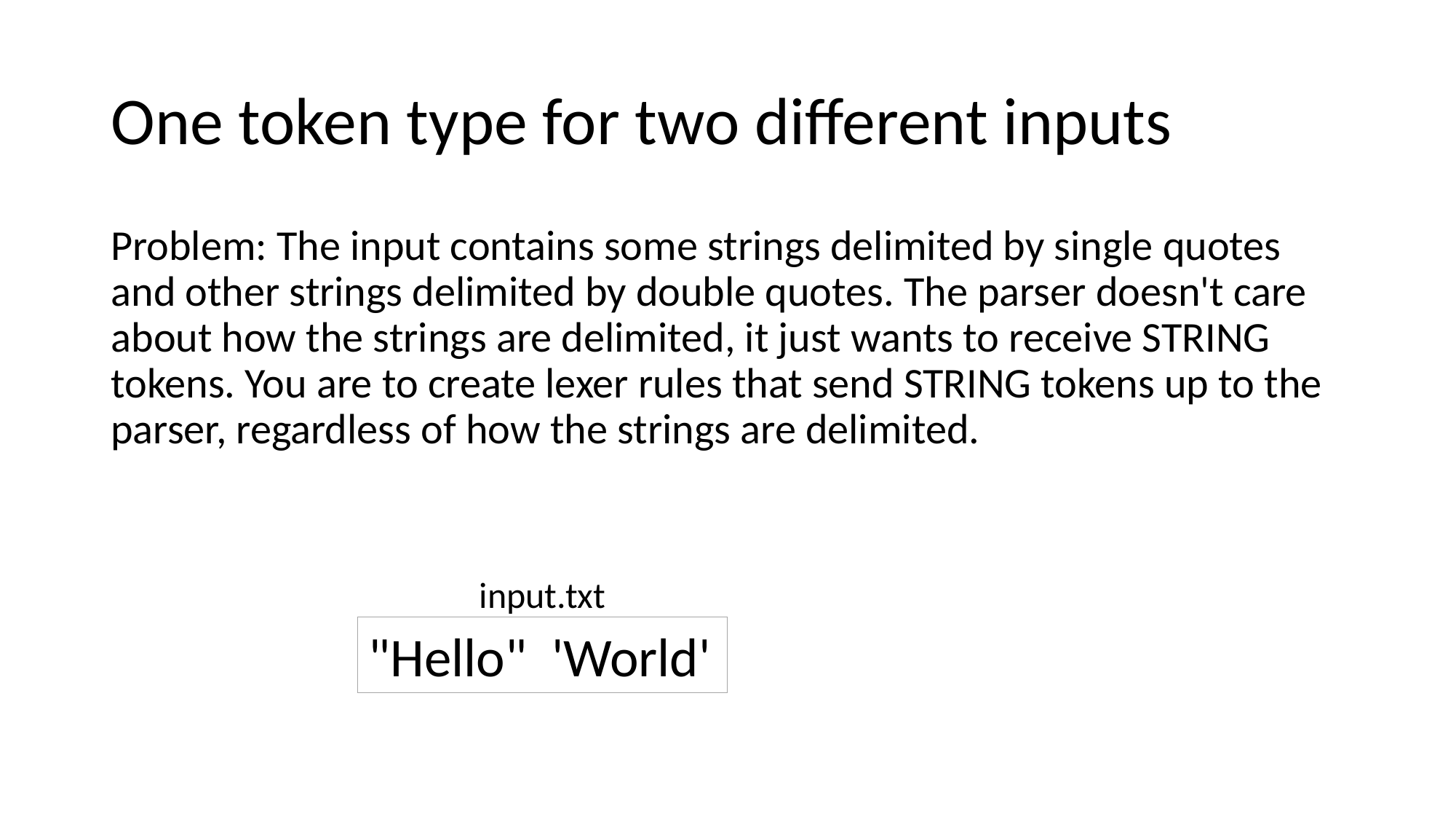

# One token type for two different inputs
Problem: The input contains some strings delimited by single quotes and other strings delimited by double quotes. The parser doesn't care about how the strings are delimited, it just wants to receive STRING tokens. You are to create lexer rules that send STRING tokens up to the parser, regardless of how the strings are delimited.
input.txt
"Hello"  'World'